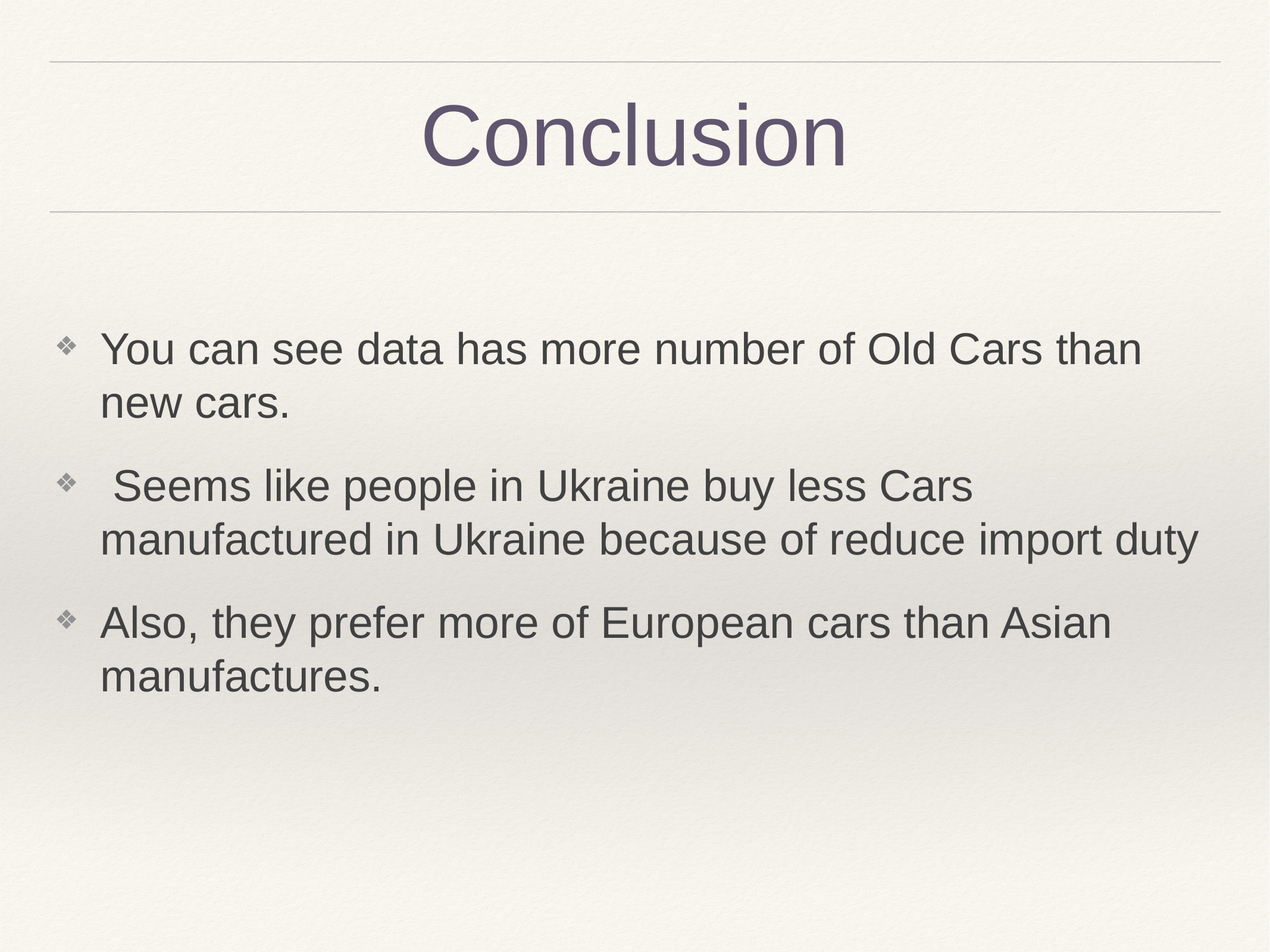

# Conclusion

You can see data has more number of Old Cars than new cars.
 Seems like people in Ukraine buy less Cars manufactured in Ukraine because of reduce import duty
Also, they prefer more of European cars than Asian manufactures.